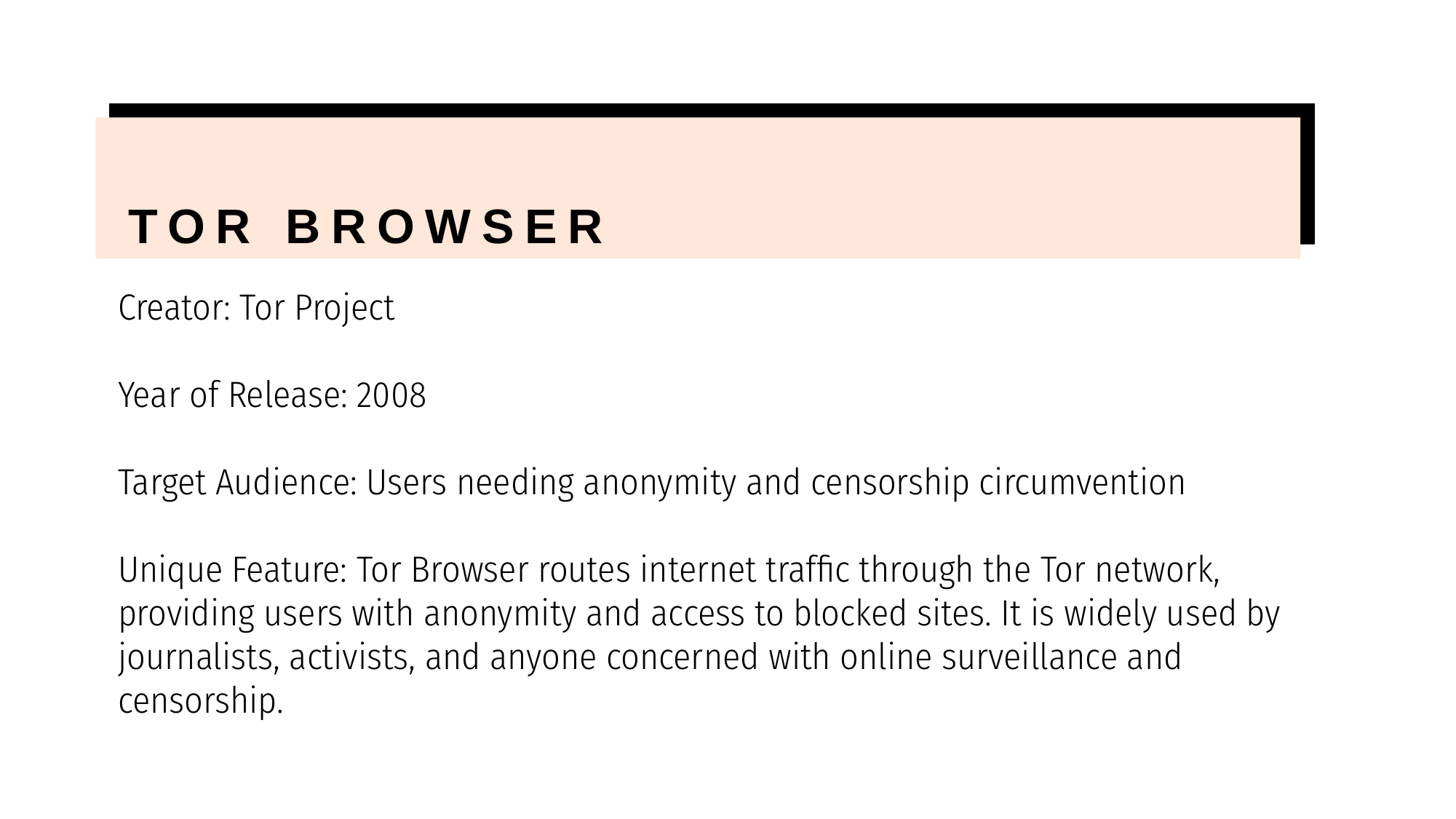

# Tor browser
Creator: Tor Project

Year of Release: 2008

Target Audience: Users needing anonymity and censorship circumvention

Unique Feature: Tor Browser routes internet traffic through the Tor network, providing users with anonymity and access to blocked sites. It is widely used by journalists, activists, and anyone concerned with online surveillance and censorship.